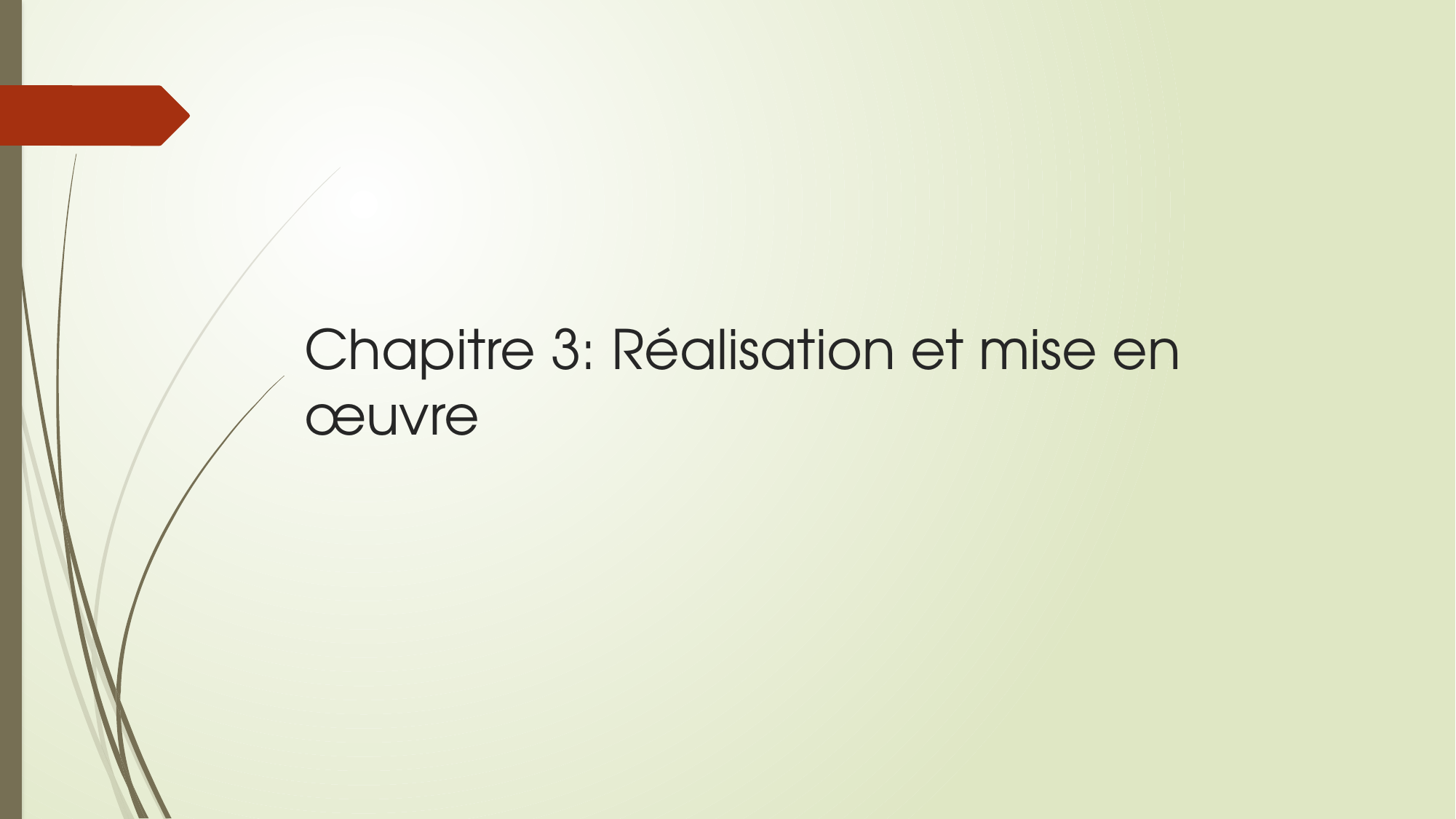

# Chapitre 3: Réalisation et mise en œuvre